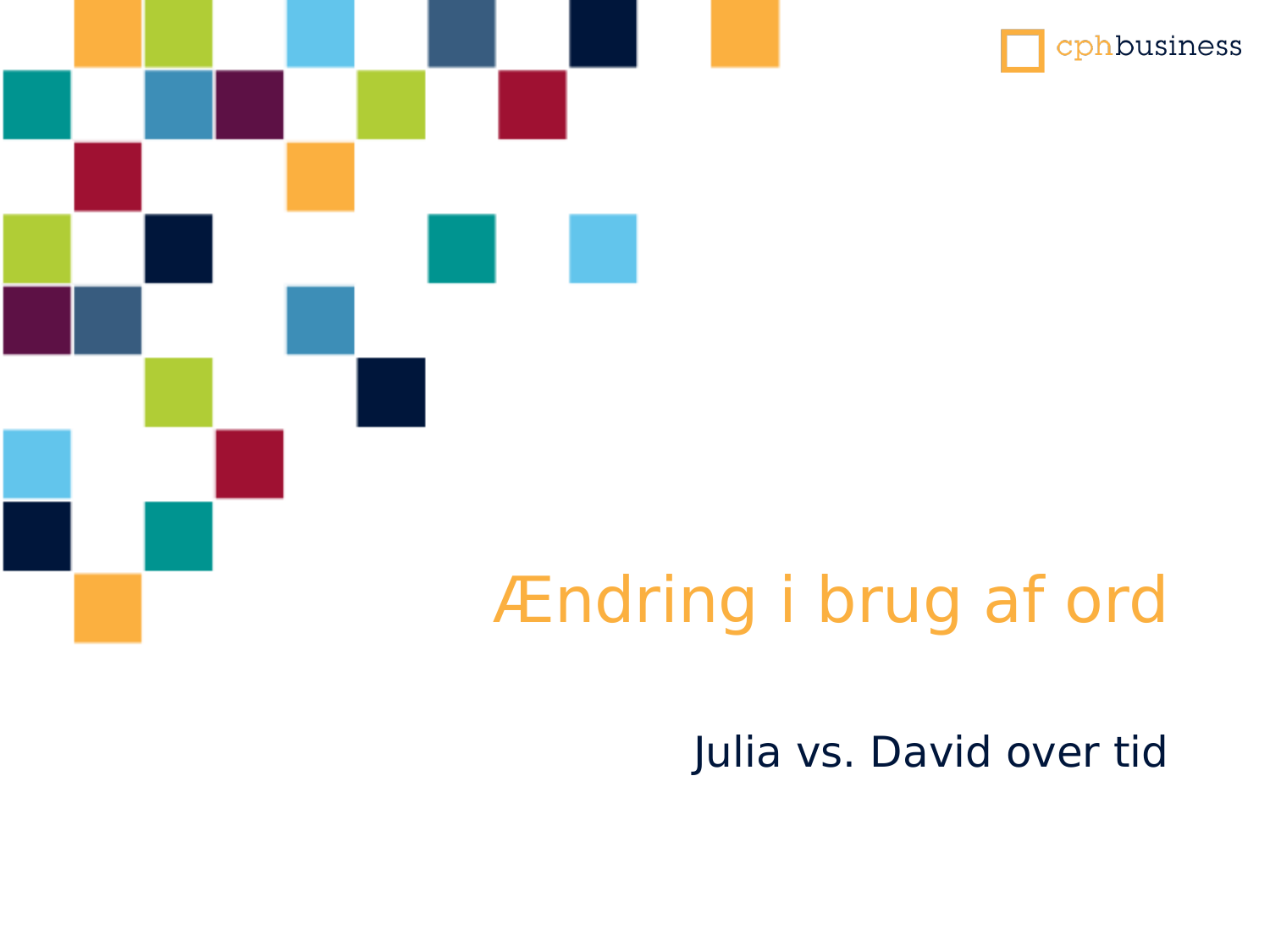

# Ændring i brug af ord
Julia vs. David over tid